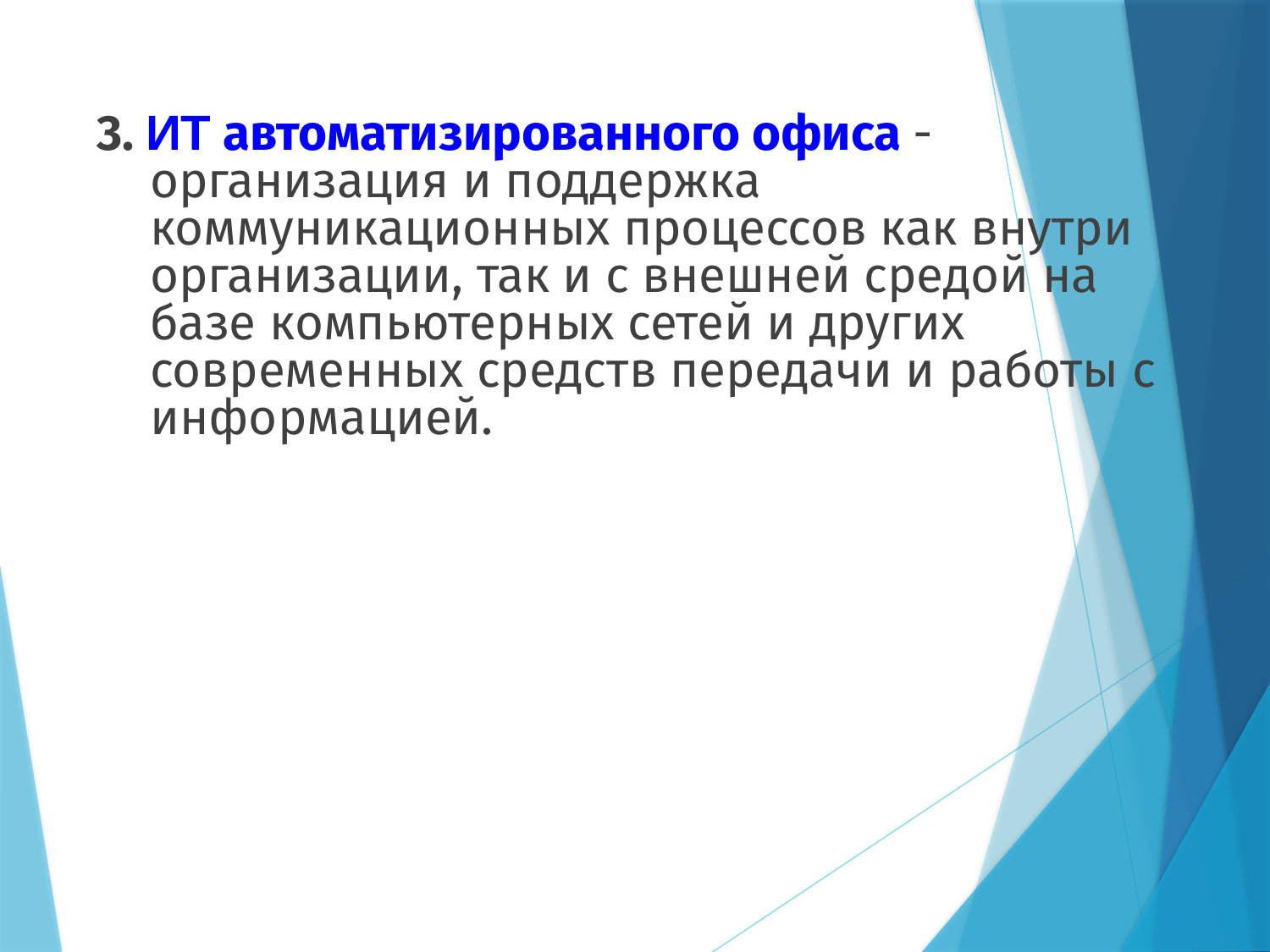

3. ИТ автоматизированного офиса - организация и поддержка коммуникационных процессов как внутри организации, так и с внешней средой на базе компьютерных сетей и других современных средств передачи и работы с информацией.